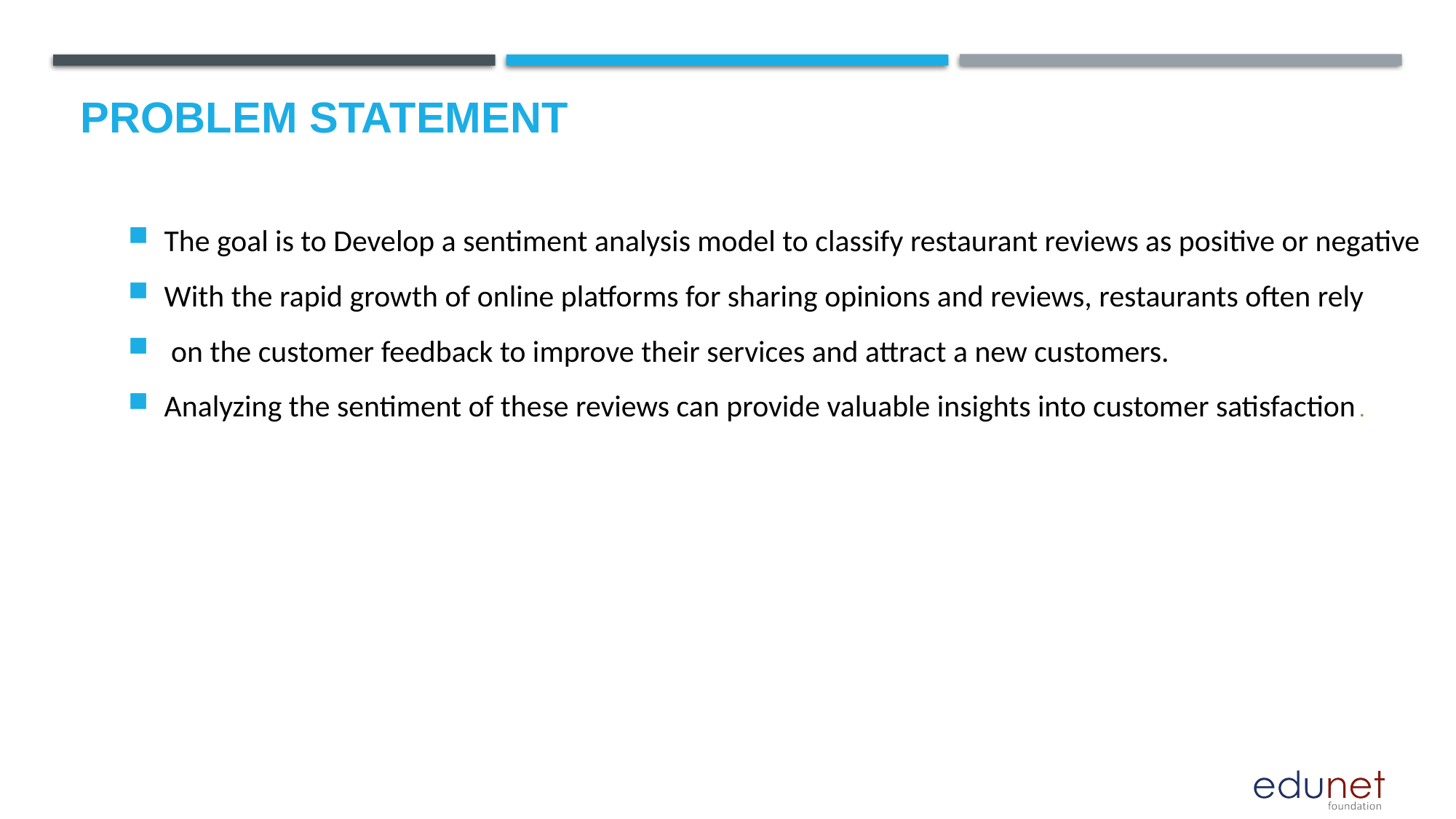

The goal is to Develop a sentiment analysis model to classify restaurant reviews as positive or negative
With the rapid growth of online platforms for sharing opinions and reviews, restaurants often rely
 on the customer feedback to improve their services and attract a new customers.
Analyzing the sentiment of these reviews can provide valuable insights into customer satisfaction.
# Problem Statement